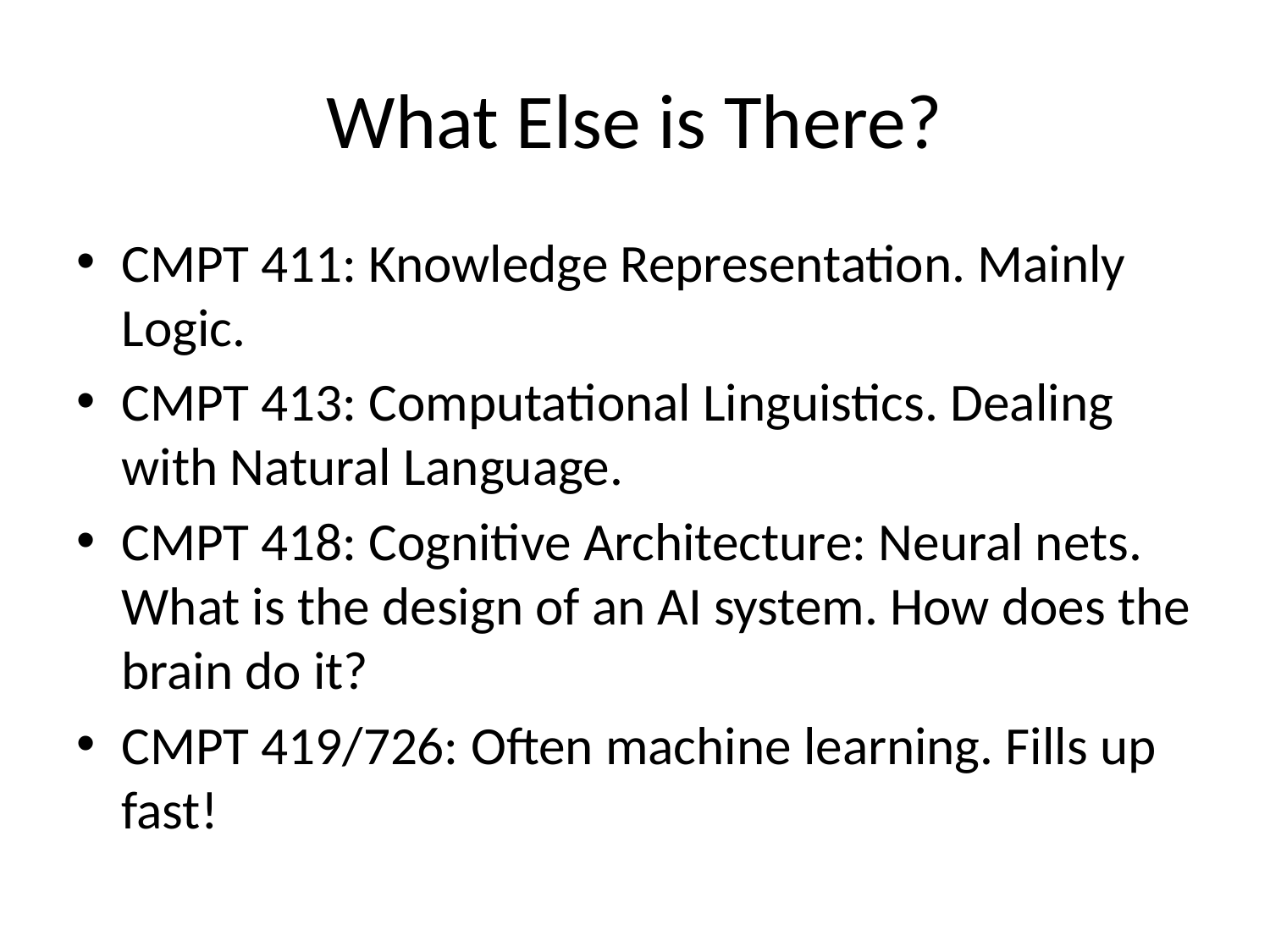

# What Else is There?
CMPT 411: Knowledge Representation. Mainly Logic.
CMPT 413: Computational Linguistics. Dealing with Natural Language.
CMPT 418: Cognitive Architecture: Neural nets. What is the design of an AI system. How does the brain do it?
CMPT 419/726: Often machine learning. Fills up fast!